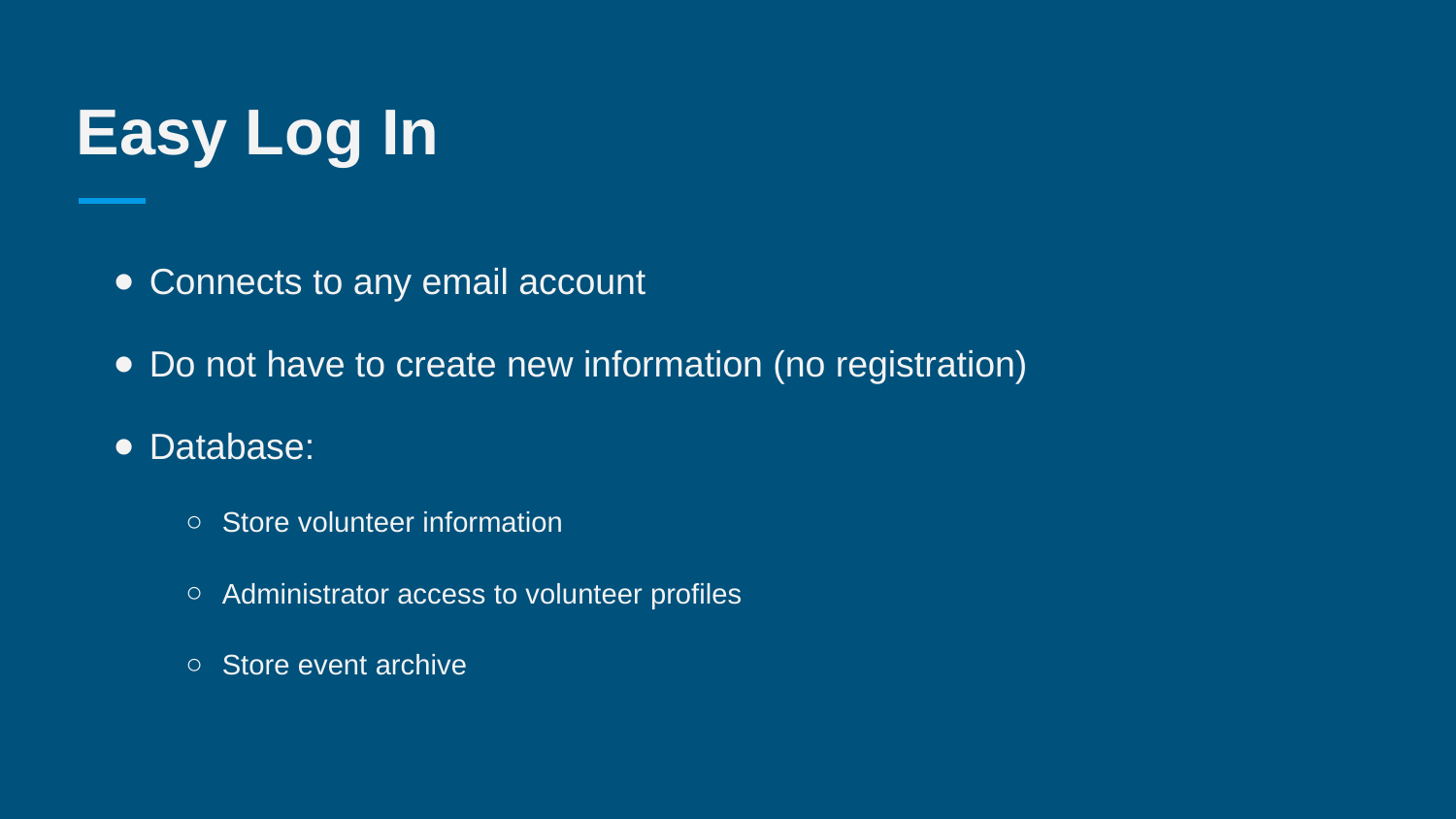

# Easy Log In
Connects to any email account
Do not have to create new information (no registration)
Database:
Store volunteer information
Administrator access to volunteer profiles
Store event archive